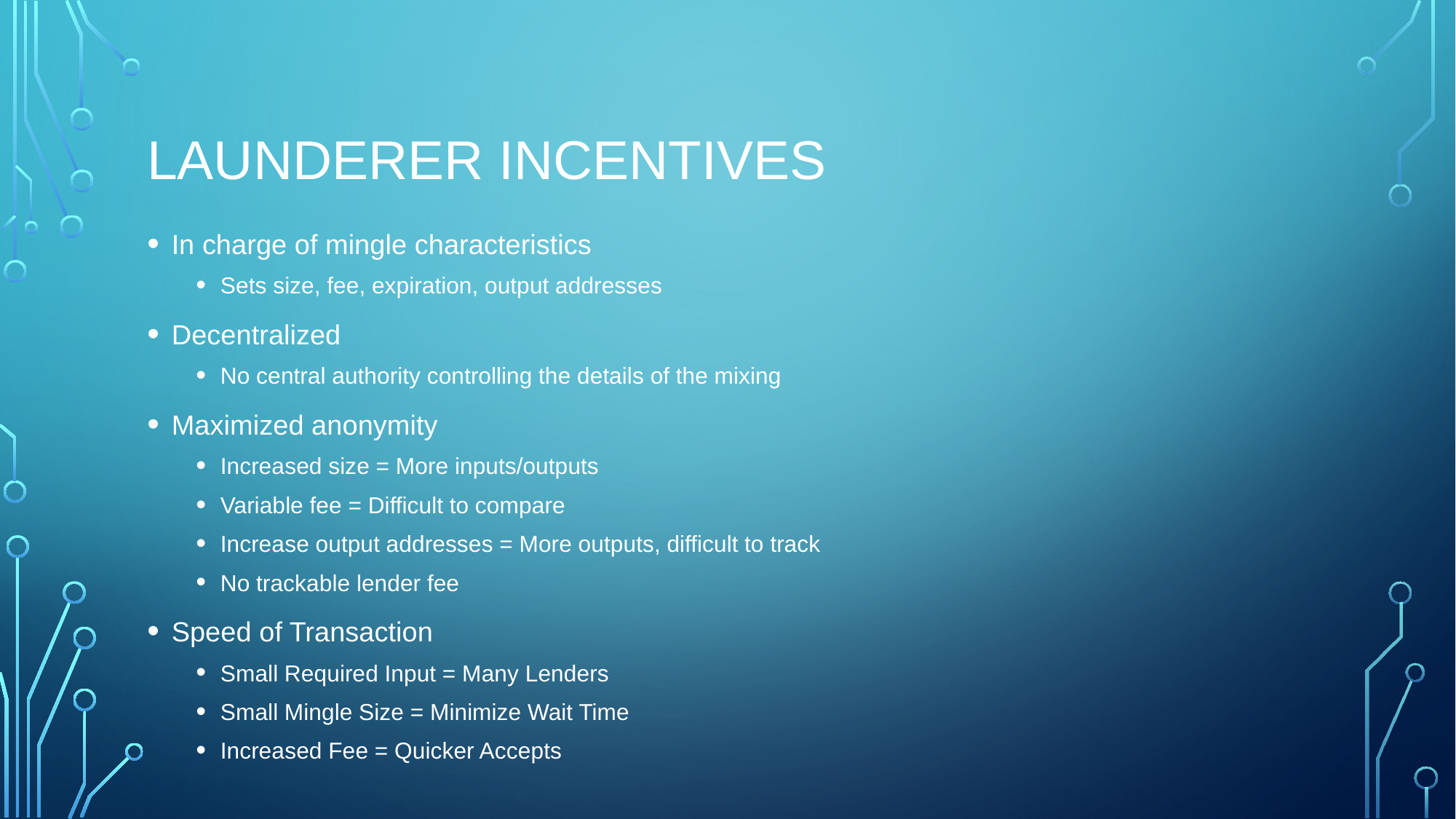

# Launderer Incentives
In charge of mingle characteristics
Sets size, fee, expiration, output addresses
Decentralized
No central authority controlling the details of the mixing
Maximized anonymity
Increased size = More inputs/outputs
Variable fee = Difficult to compare
Increase output addresses = More outputs, difficult to track
No trackable lender fee
Speed of Transaction
Small Required Input = Many Lenders
Small Mingle Size = Minimize Wait Time
Increased Fee = Quicker Accepts